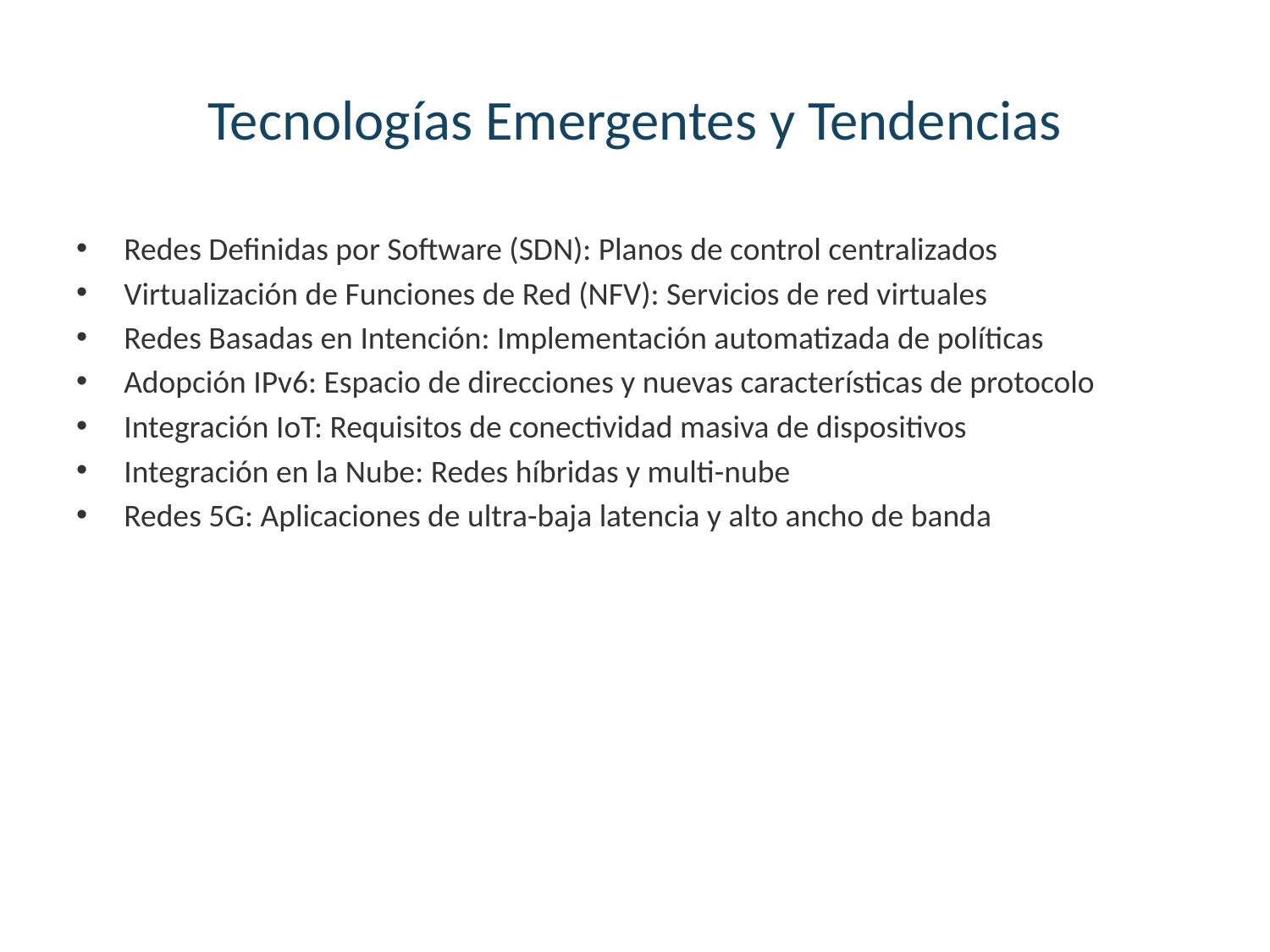

# Tecnologías Emergentes y Tendencias
Redes Definidas por Software (SDN): Planos de control centralizados
Virtualización de Funciones de Red (NFV): Servicios de red virtuales
Redes Basadas en Intención: Implementación automatizada de políticas
Adopción IPv6: Espacio de direcciones y nuevas características de protocolo
Integración IoT: Requisitos de conectividad masiva de dispositivos
Integración en la Nube: Redes híbridas y multi-nube
Redes 5G: Aplicaciones de ultra-baja latencia y alto ancho de banda